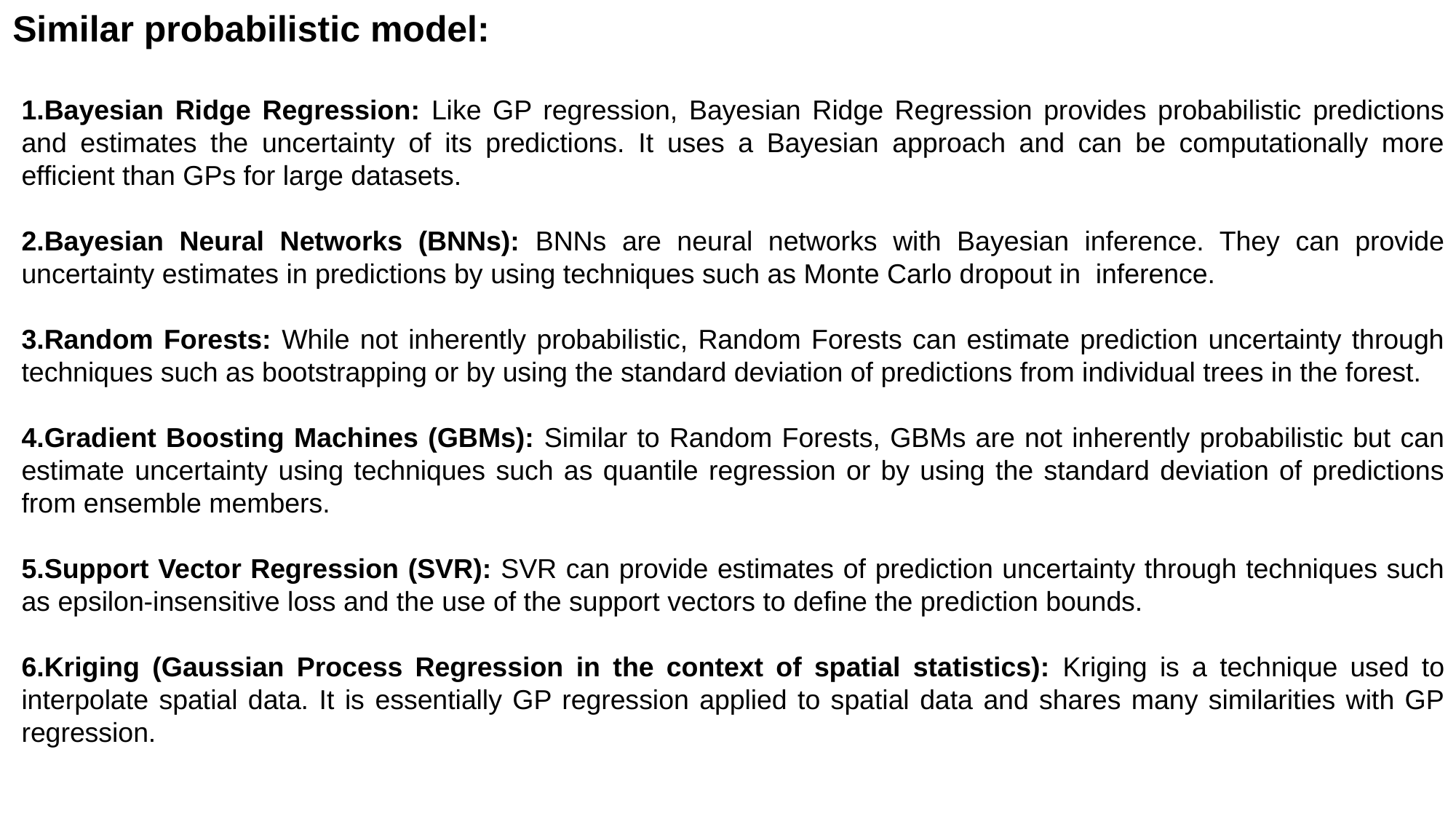

Similar probabilistic model:
Bayesian Ridge Regression: Like GP regression, Bayesian Ridge Regression provides probabilistic predictions and estimates the uncertainty of its predictions. It uses a Bayesian approach and can be computationally more efficient than GPs for large datasets.

Bayesian Neural Networks (BNNs): BNNs are neural networks with Bayesian inference. They can provide uncertainty estimates in predictions by using techniques such as Monte Carlo dropout in  inference.

Random Forests: While not inherently probabilistic, Random Forests can estimate prediction uncertainty through techniques such as bootstrapping or by using the standard deviation of predictions from individual trees in the forest.

Gradient Boosting Machines (GBMs): Similar to Random Forests, GBMs are not inherently probabilistic but can estimate uncertainty using techniques such as quantile regression or by using the standard deviation of predictions from ensemble members.

Support Vector Regression (SVR): SVR can provide estimates of prediction uncertainty through techniques such as epsilon-insensitive loss and the use of the support vectors to define the prediction bounds.

Kriging (Gaussian Process Regression in the context of spatial statistics): Kriging is a technique used to interpolate spatial data. It is essentially GP regression applied to spatial data and shares many similarities with GP regression.